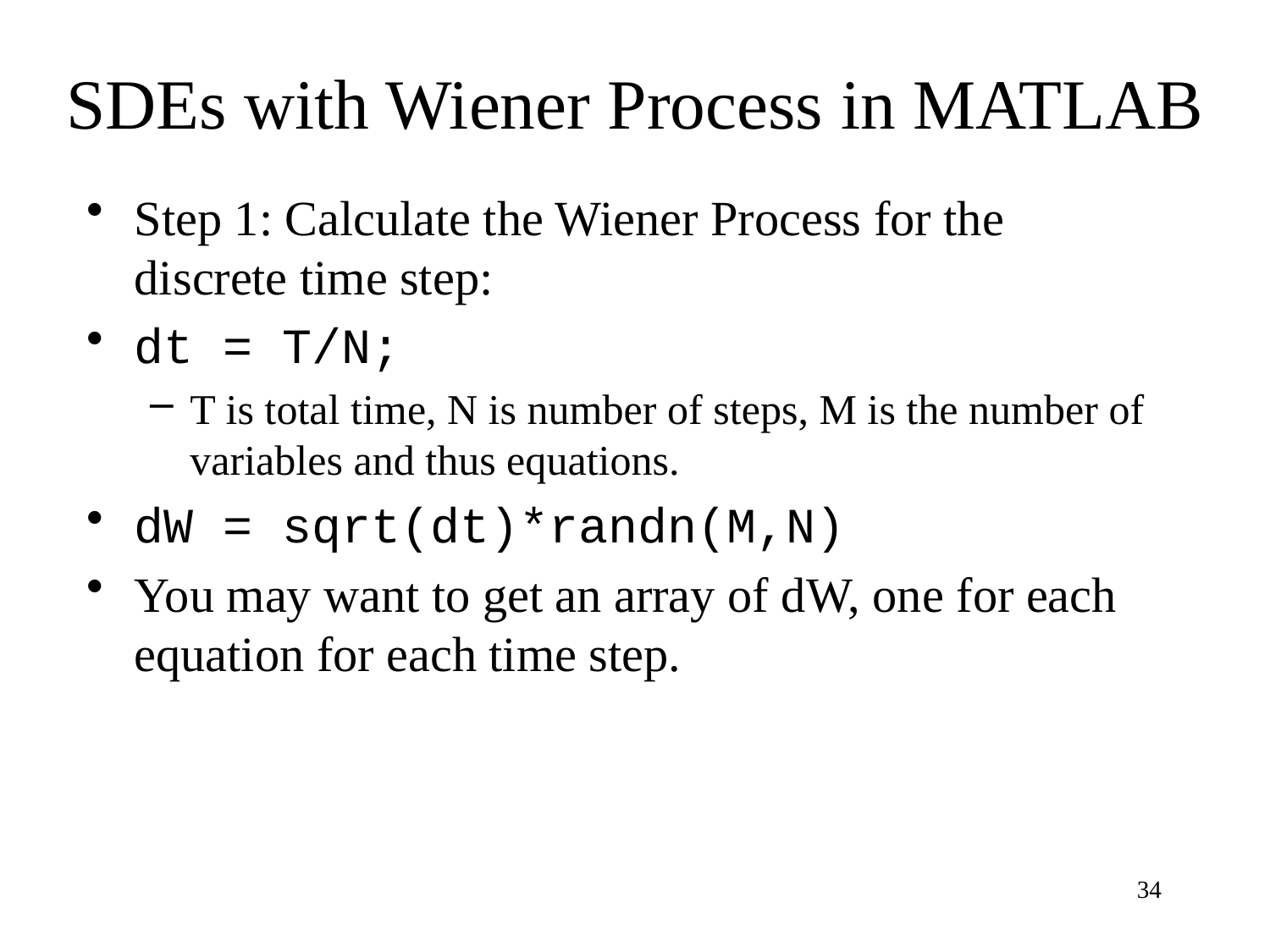

# SDEs with Wiener Process in MATLAB
Step 1: Calculate the Wiener Process for the discrete time step:
dt = T/N;
T is total time, N is number of steps, M is the number of variables and thus equations.
dW = sqrt(dt)*randn(M,N)
You may want to get an array of dW, one for each equation for each time step.
34